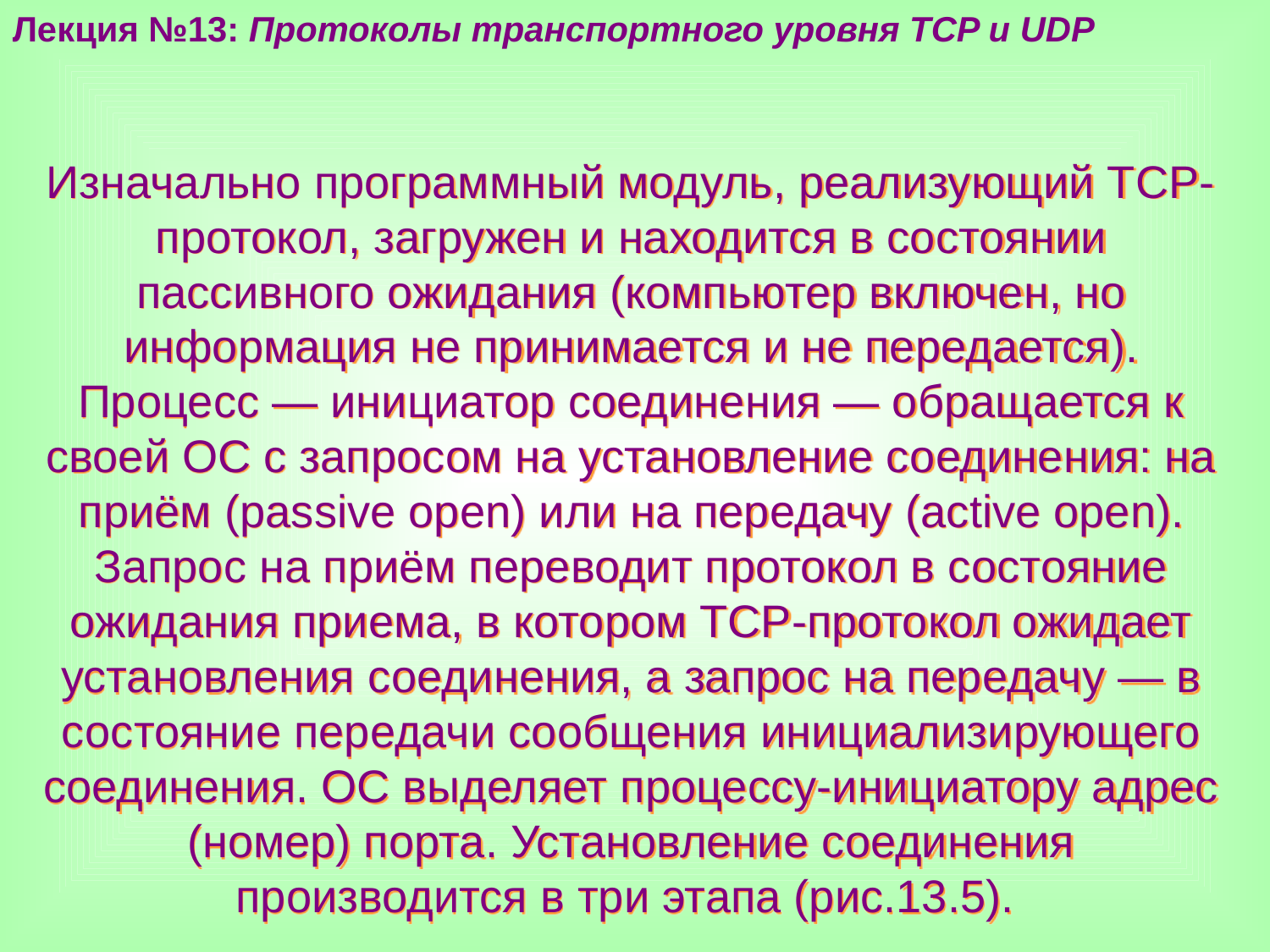

Лекция №13: Протоколы транспортного уровня TCP и UDP
Изначально программный модуль, реализующий ТСР-протокол, загружен и находится в состоянии пассивного ожидания (компьютер включен, но информация не принимается и не передается). Процесс — инициатор соединения — обращается к своей ОС с запросом на установление соединения: на приём (passive open) или на передачу (active open). Запрос на приём переводит протокол в состояние ожидания приема, в котором ТСР-протокол ожидает установления соединения, а запрос на передачу — в состояние передачи сообщения инициализирующего соединения. ОС выделяет процессу-инициатору адрес (номер) порта. Установление соединения производится в три этапа (рис.13.5).